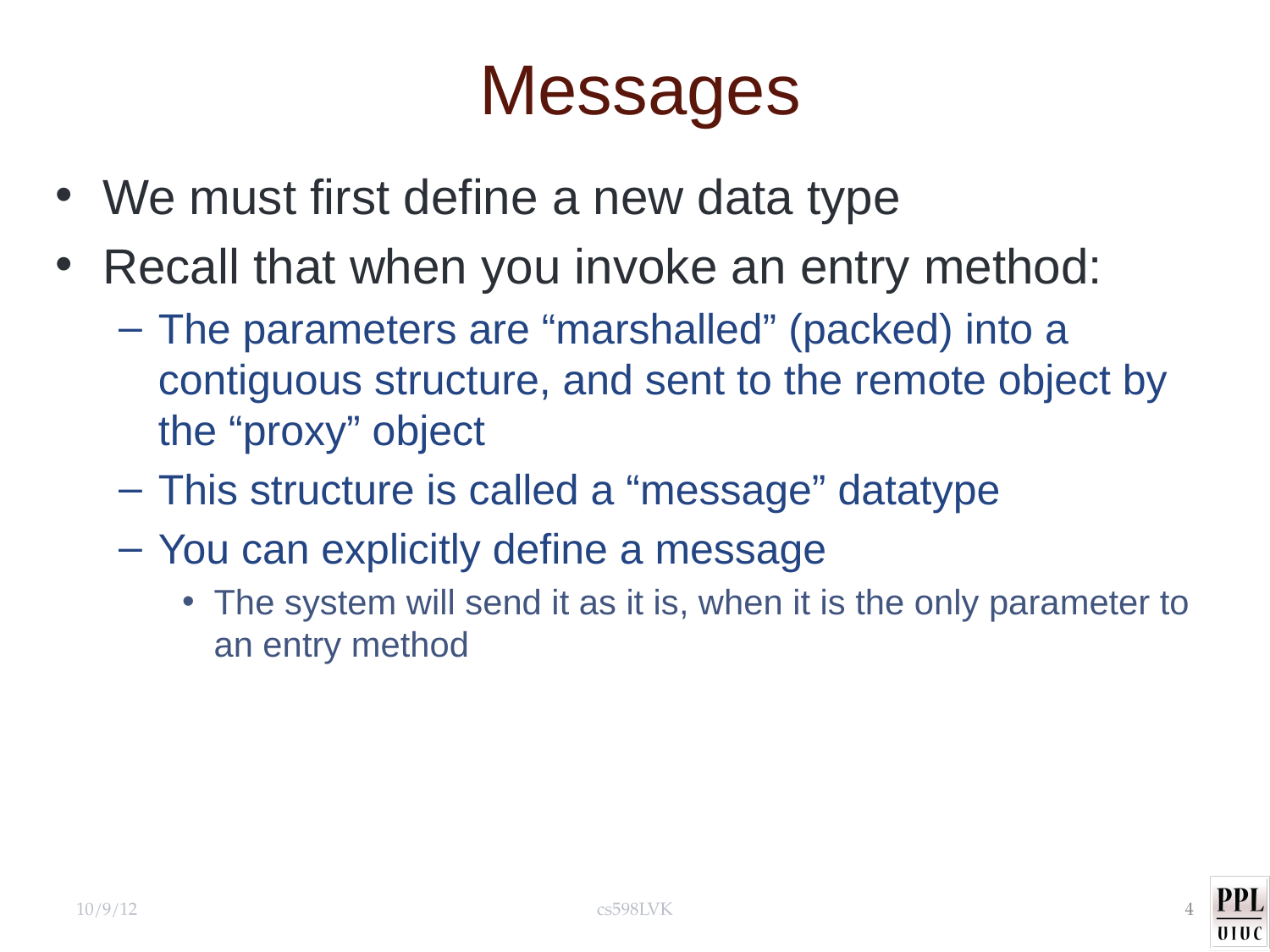

# Messages
We must first define a new data type
Recall that when you invoke an entry method:
The parameters are “marshalled” (packed) into a contiguous structure, and sent to the remote object by the “proxy” object
This structure is called a “message” datatype
You can explicitly define a message
The system will send it as it is, when it is the only parameter to an entry method
10/9/12
cs598LVK
4